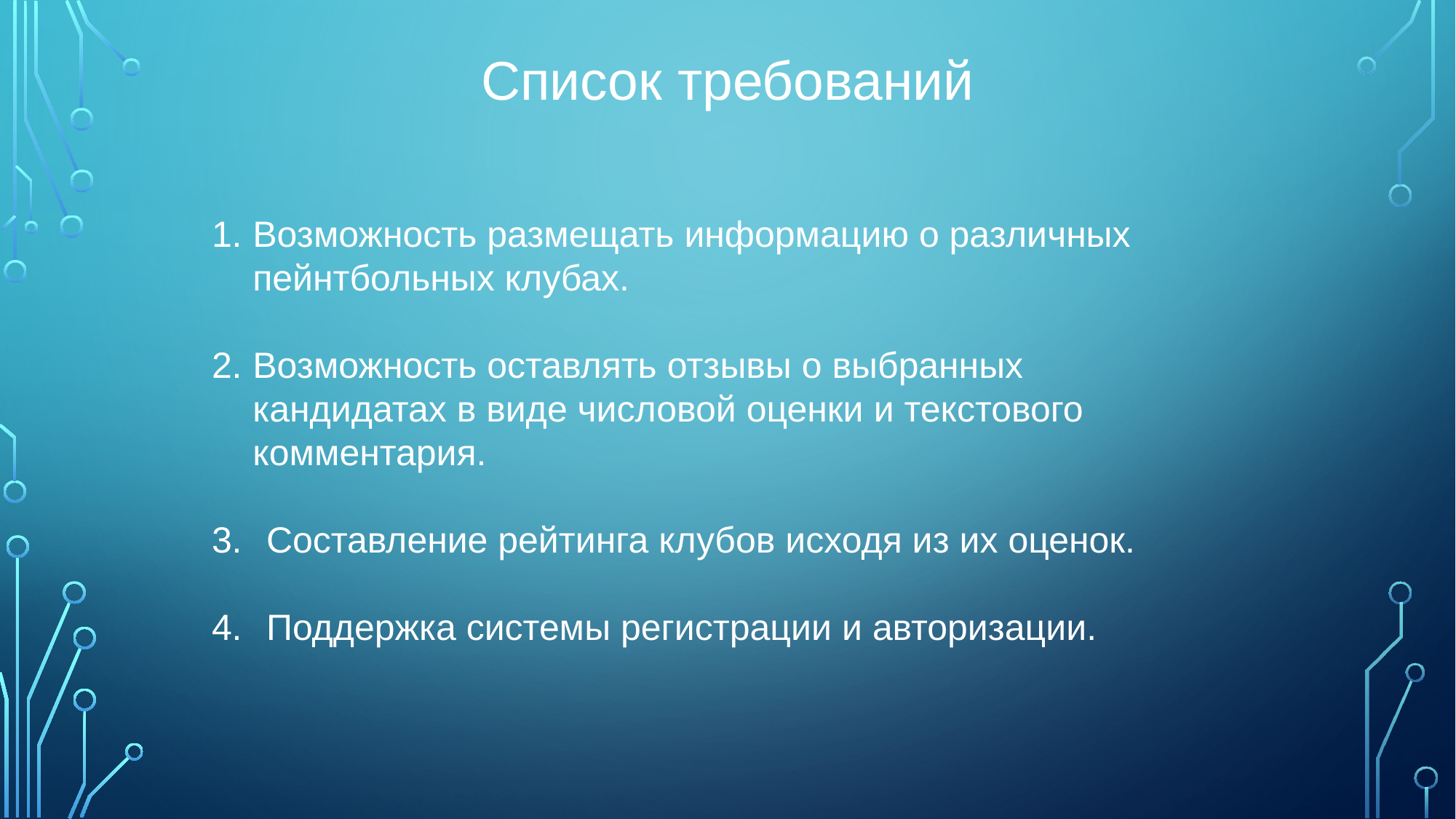

Список требований
Возможность размещать информацию о различных пейнтбольных клубах.

Возможность оставлять отзывы о выбранных кандидатах в виде числовой оценки и текстового комментария.

Составление рейтинга клубов исходя из их оценок.

Поддержка системы регистрации и авторизации.